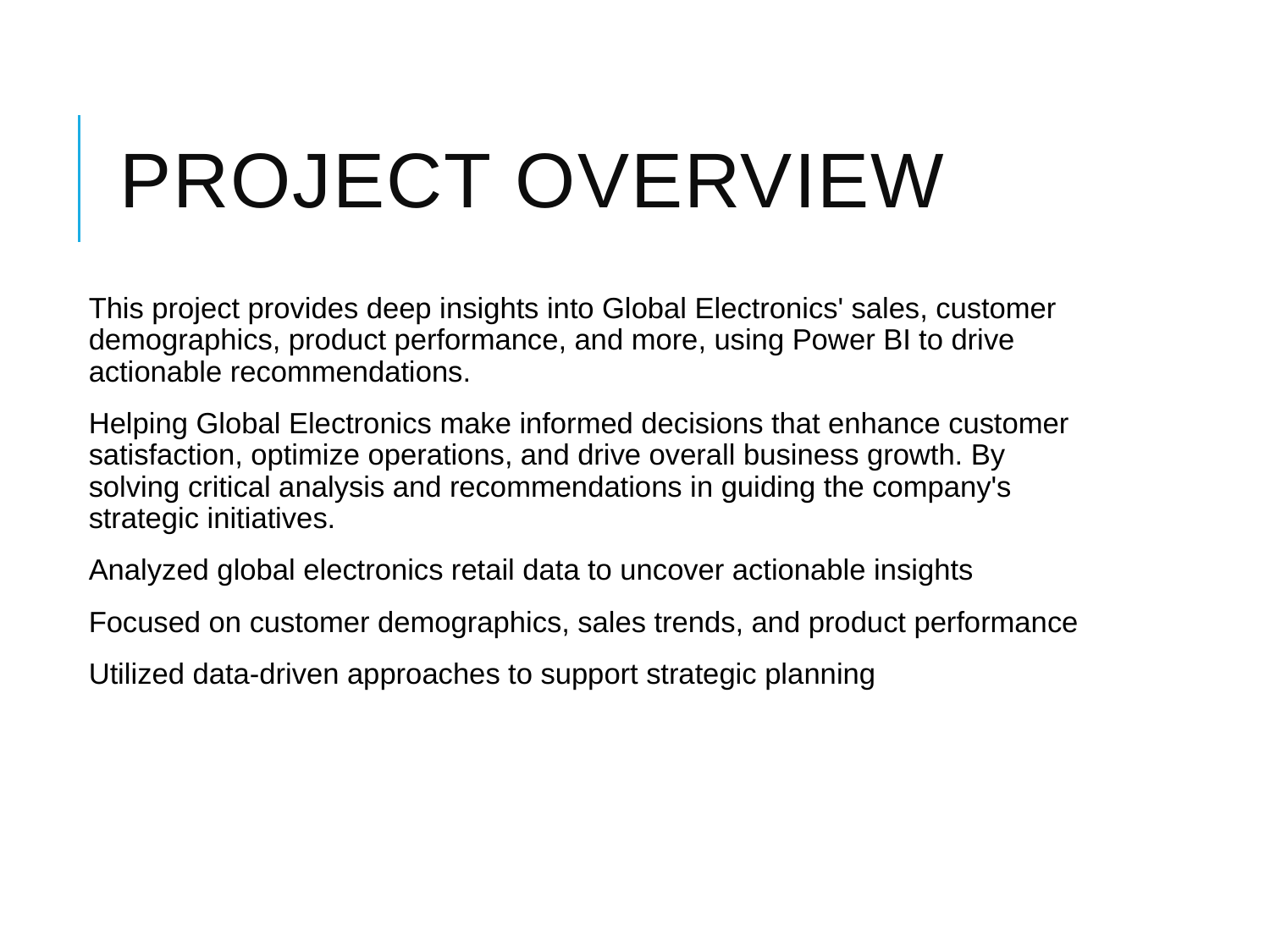

# Project Overview
This project provides deep insights into Global Electronics' sales, customer demographics, product performance, and more, using Power BI to drive actionable recommendations.
Helping Global Electronics make informed decisions that enhance customer satisfaction, optimize operations, and drive overall business growth. By solving critical analysis and recommendations in guiding the company's strategic initiatives.
Analyzed global electronics retail data to uncover actionable insights
Focused on customer demographics, sales trends, and product performance
Utilized data-driven approaches to support strategic planning